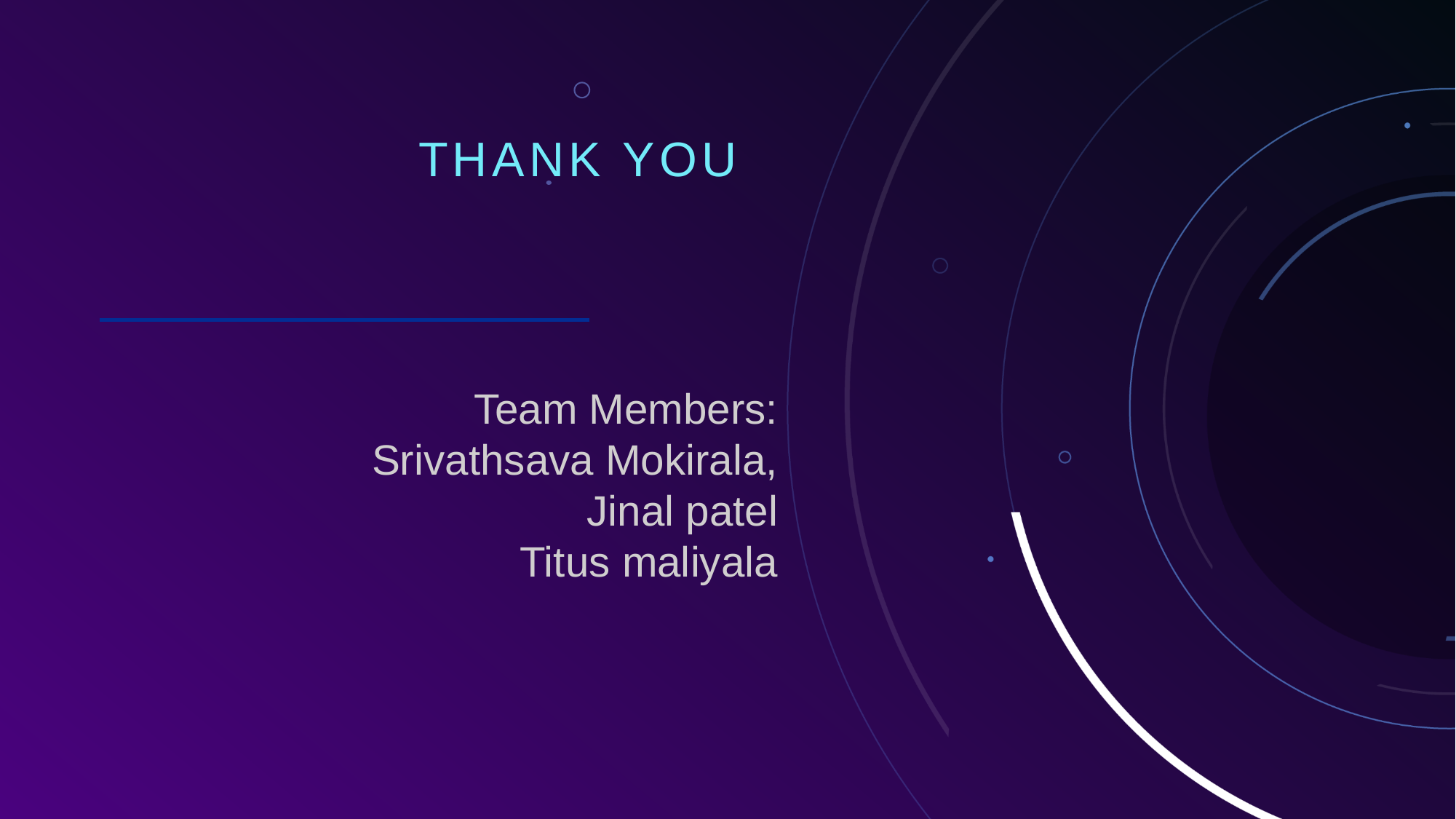

# THANK YOU
Team Members:
Srivathsava Mokirala,
Jinal patel
Titus maliyala